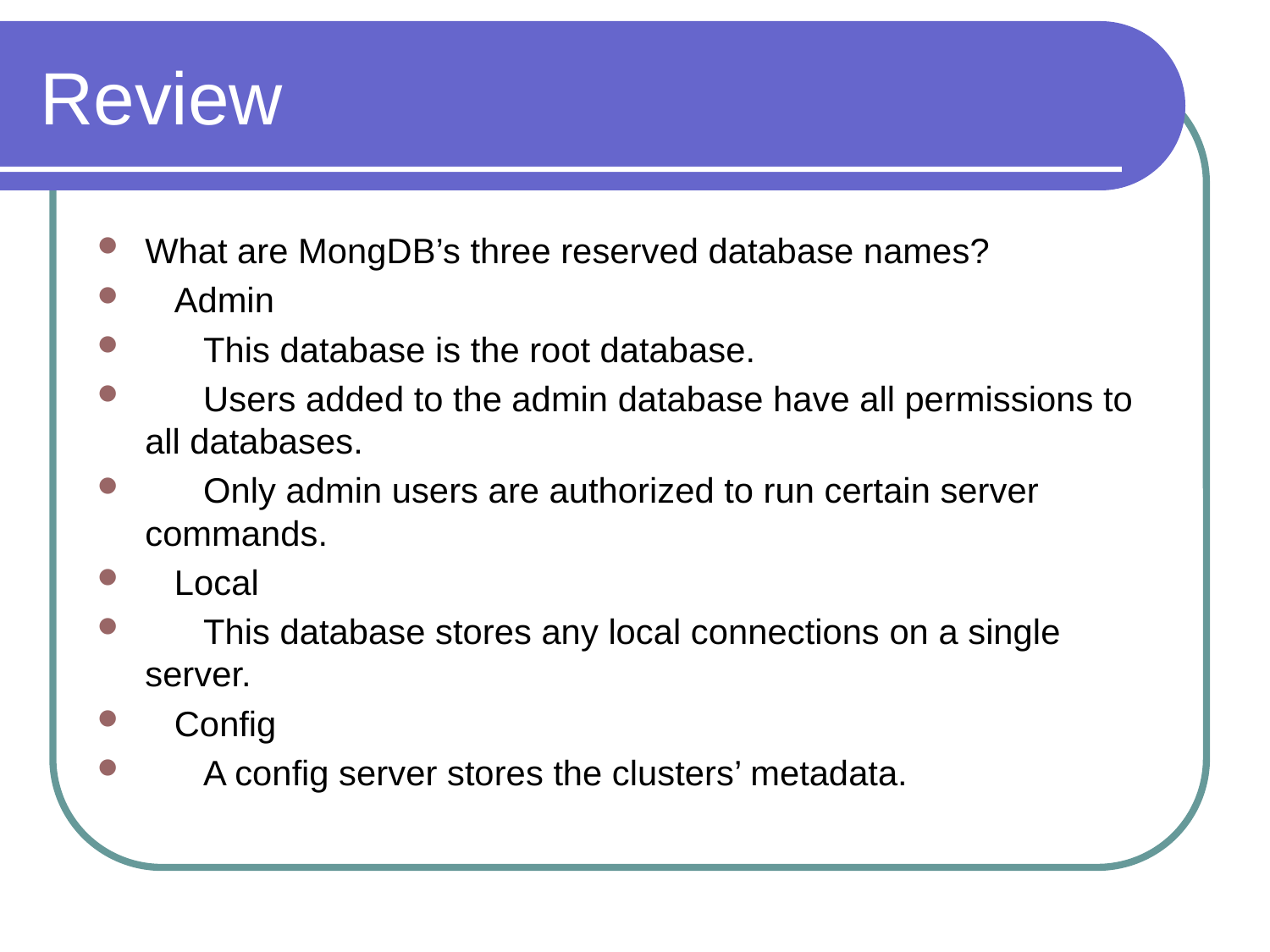

# Review
What are MongDB’s three reserved database names?
   Admin
      This database is the root database.
      Users added to the admin database have all permissions to all databases.
      Only admin users are authorized to run certain server commands.
   Local
      This database stores any local connections on a single server.
   Config
      A config server stores the clusters’ metadata.